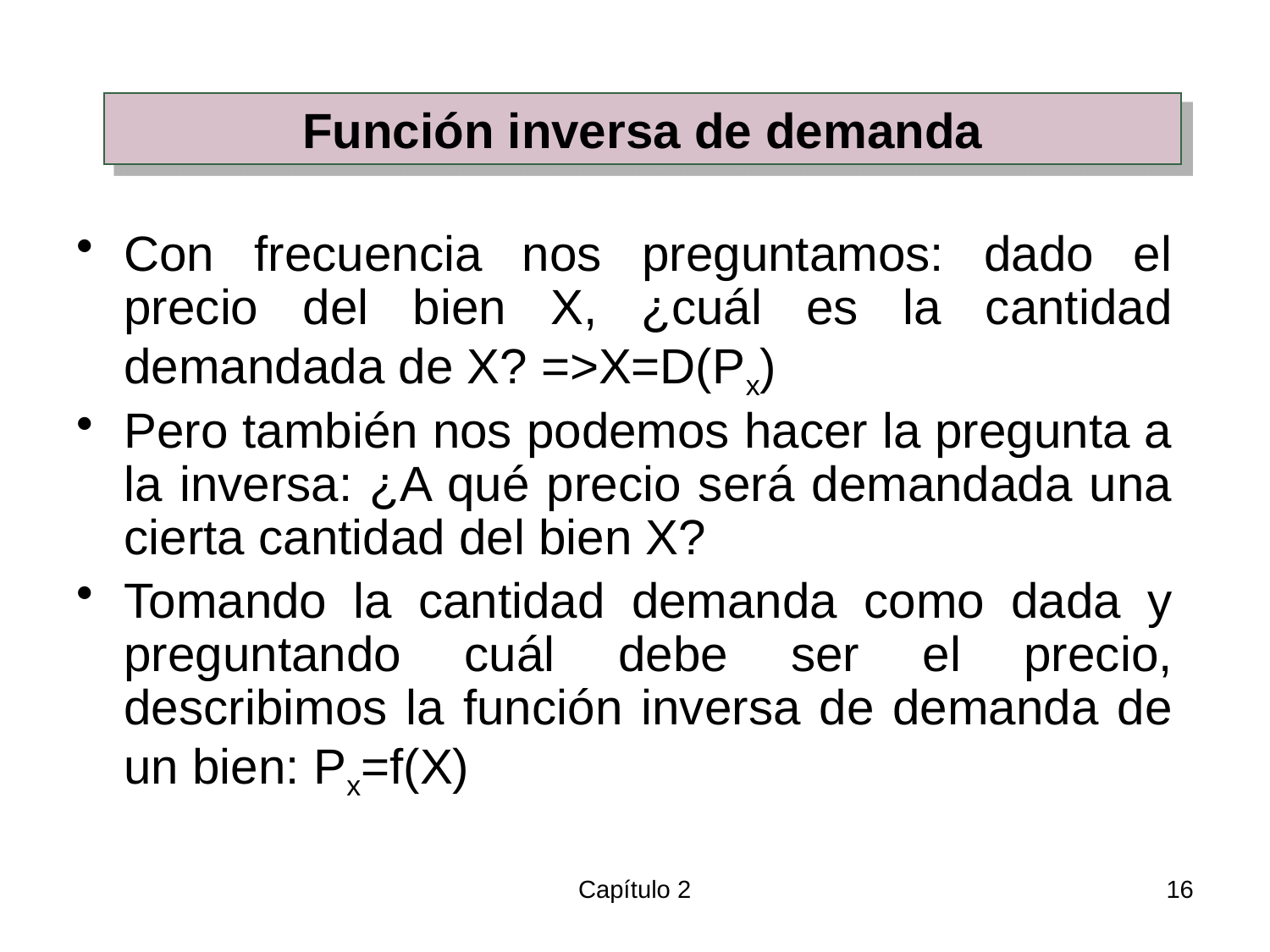

Función inversa de demanda
Con frecuencia nos preguntamos: dado el precio del bien X, ¿cuál es la cantidad demandada de X? =>X=D(Px)
Pero también nos podemos hacer la pregunta a la inversa: ¿A qué precio será demandada una cierta cantidad del bien X?
Tomando la cantidad demanda como dada y preguntando cuál debe ser el precio, describimos la función inversa de demanda de un bien: Px=f(X)

Capítulo 2
16